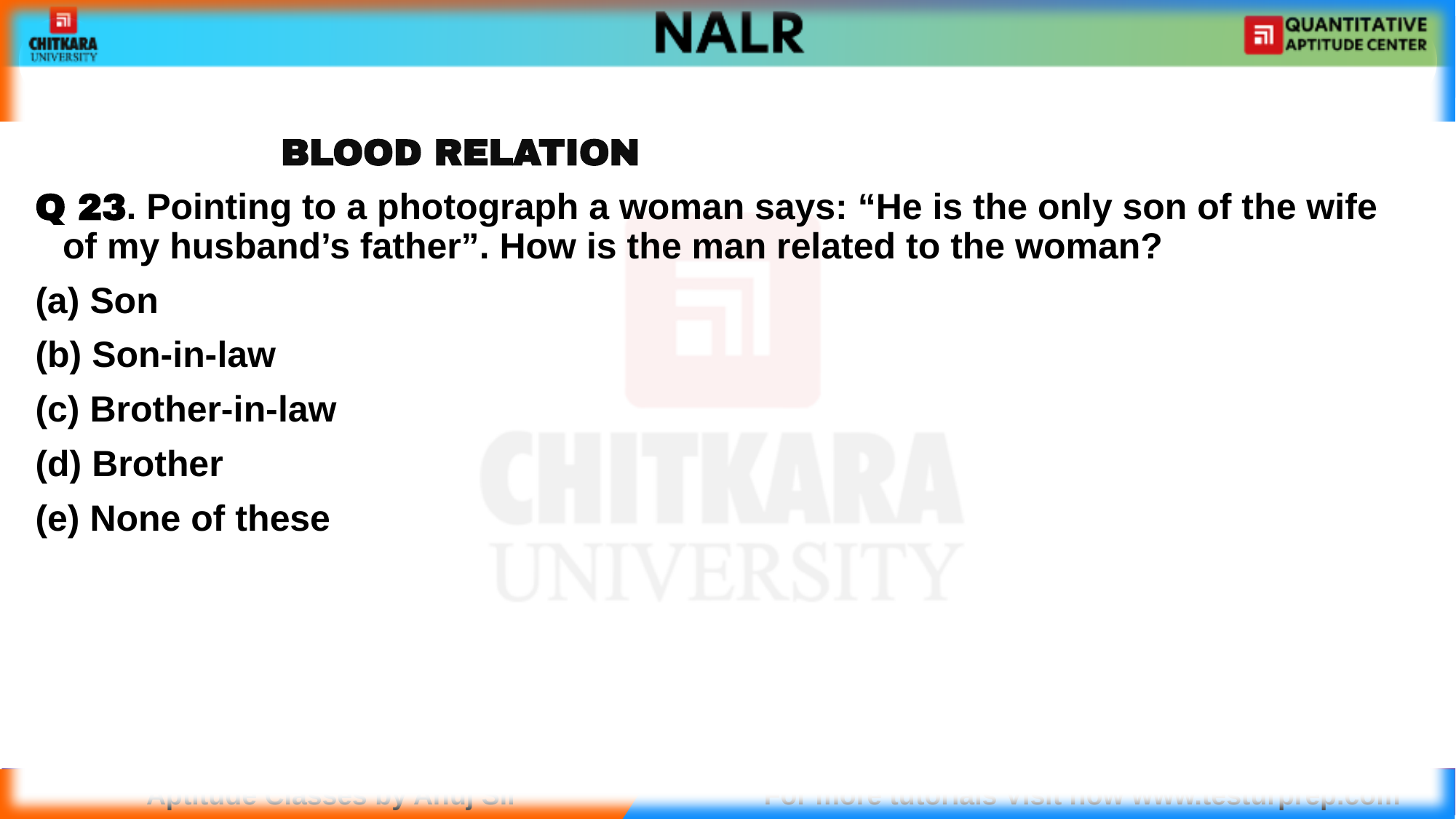

#
			BLOOD RELATION
Q 23. Pointing to a photograph a woman says: “He is the only son of the wife of my husband’s father”. How is the man related to the woman?
Son
(b) Son-in-law
(c) Brother-in-law
(d) Brother
(e) None of these